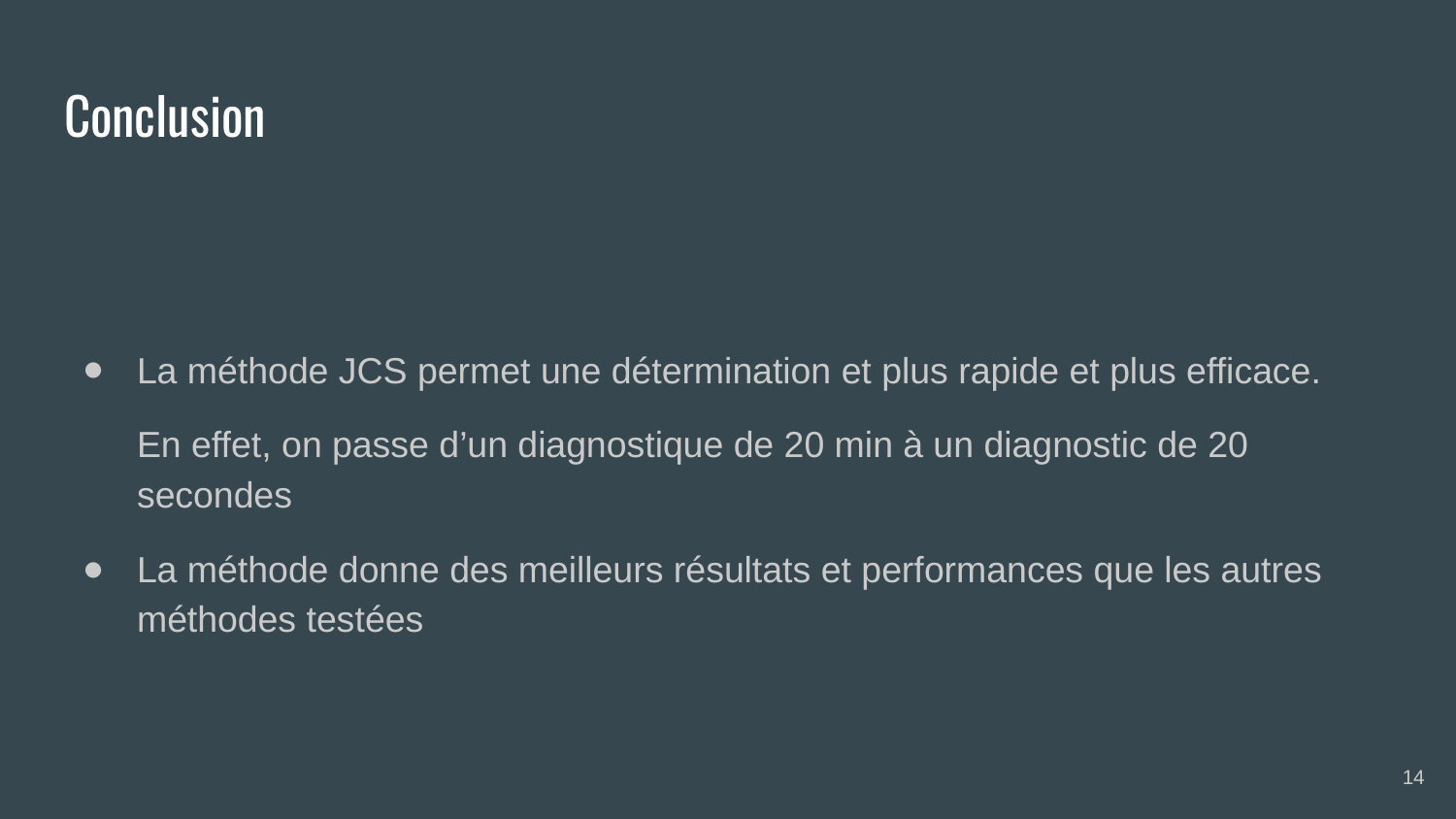

# Conclusion

La méthode JCS permet une détermination et plus rapide et plus efficace.
En effet, on passe d’un diagnostique de 20 min à un diagnostic de 20 secondes
La méthode donne des meilleurs résultats et performances que les autres méthodes testées
14